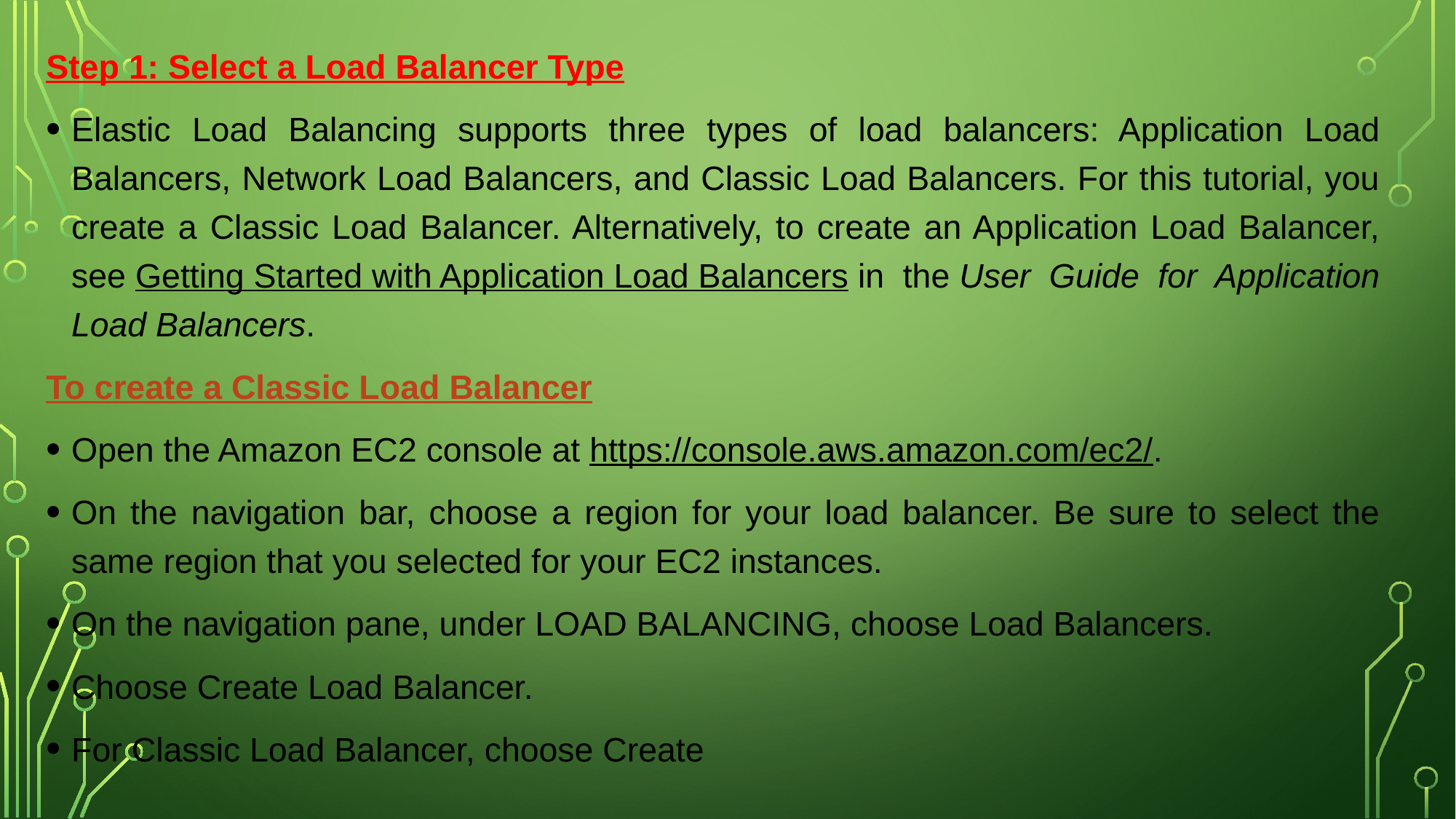

Step 1: Select a Load Balancer Type
Elastic Load Balancing supports three types of load balancers: Application Load Balancers, Network Load Balancers, and Classic Load Balancers. For this tutorial, you create a Classic Load Balancer. Alternatively, to create an Application Load Balancer, see Getting Started with Application Load Balancers in the User Guide for Application Load Balancers.
To create a Classic Load Balancer
Open the Amazon EC2 console at https://console.aws.amazon.com/ec2/.
On the navigation bar, choose a region for your load balancer. Be sure to select the same region that you selected for your EC2 instances.
On the navigation pane, under LOAD BALANCING, choose Load Balancers.
Choose Create Load Balancer.
For Classic Load Balancer, choose Create